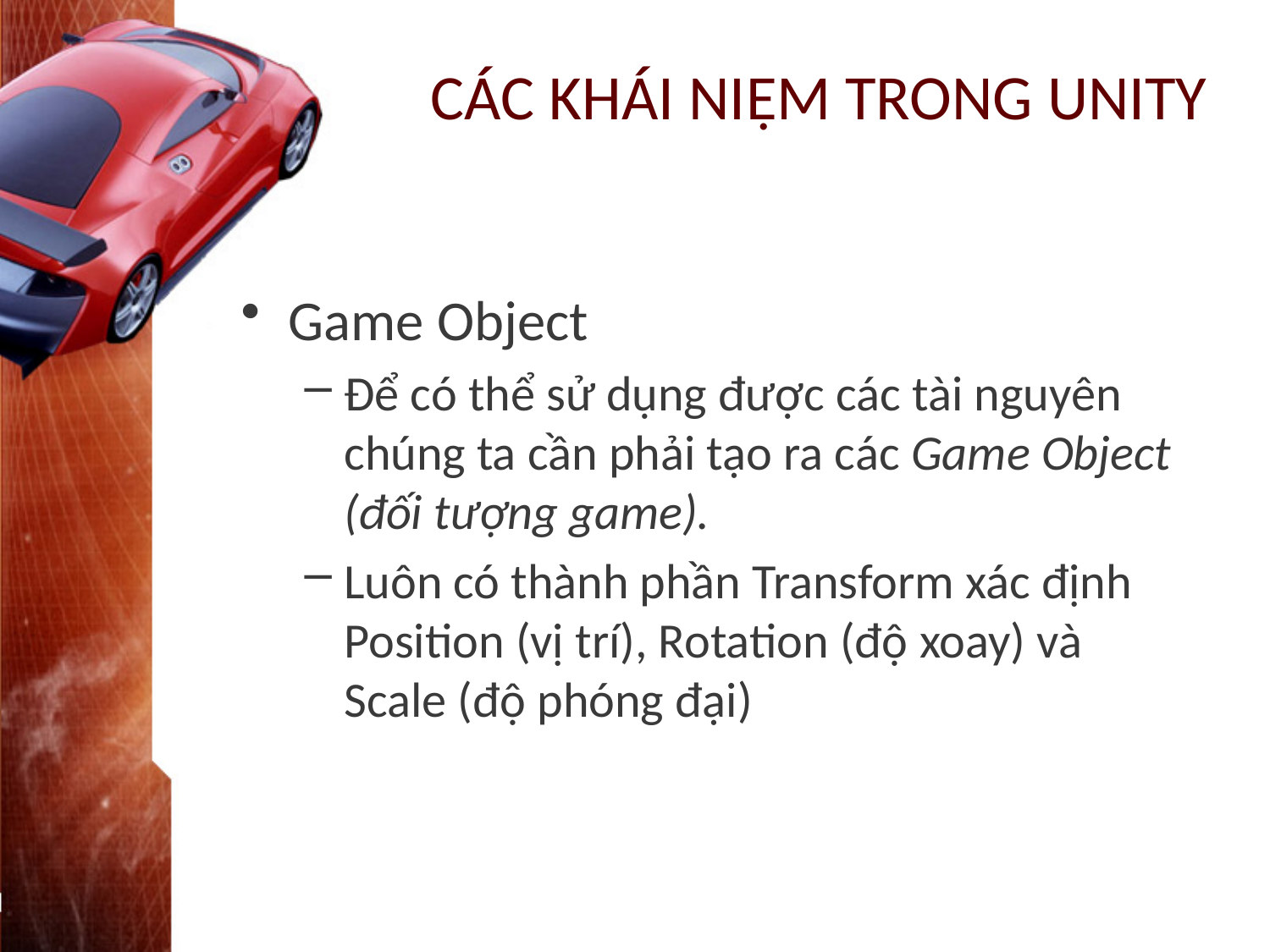

# CÁC KHÁI NIỆM TRONG UNITY
Game Object
Để có thể sử dụng được các tài nguyên chúng ta cần phải tạo ra các Game Object (đối tượng game).
Luôn có thành phần Transform xác định Position (vị trí), Rotation (độ xoay) và Scale (độ phóng đại)